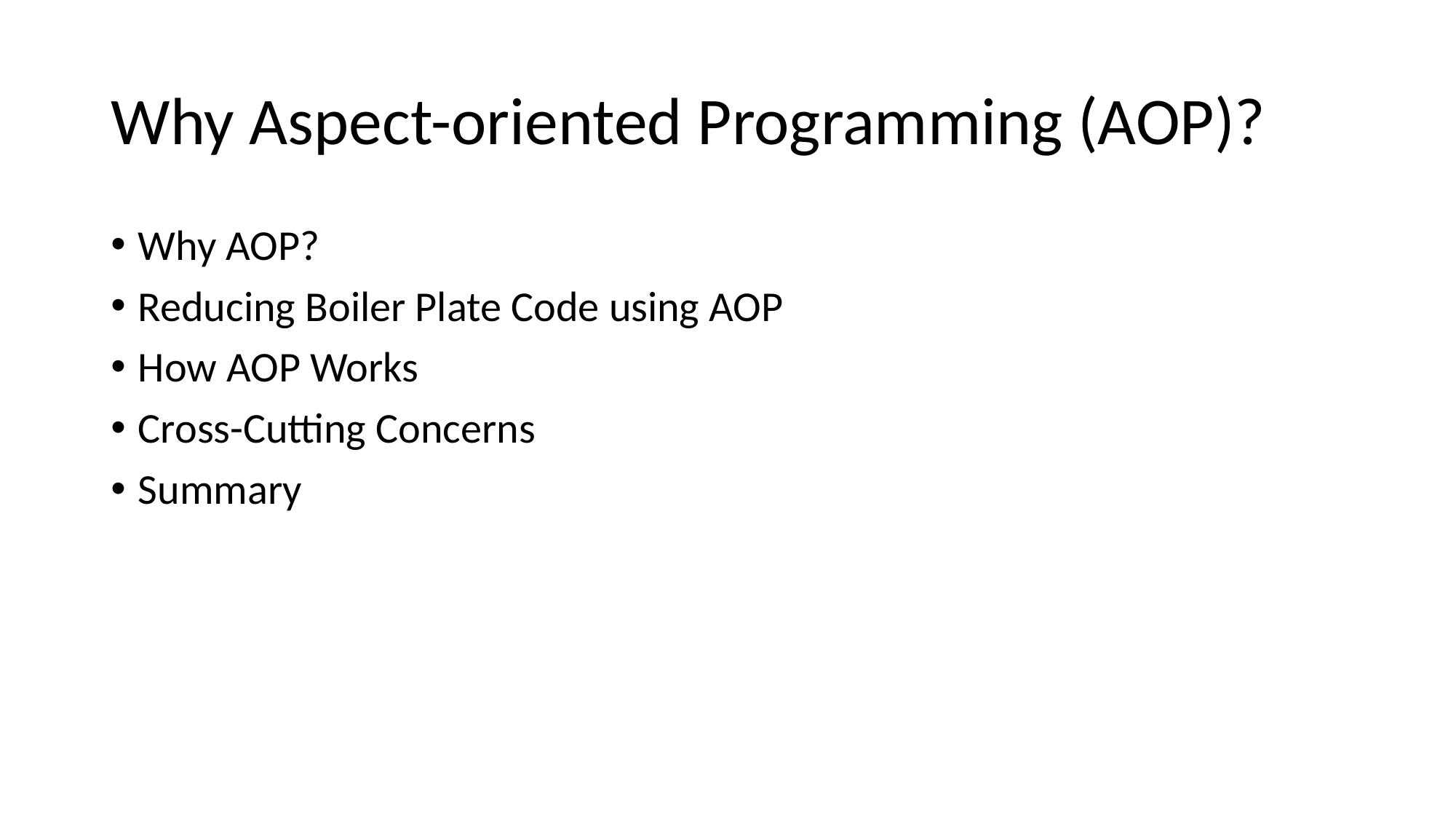

# Why Aspect-oriented Programming (AOP)?
Why AOP?
Reducing Boiler Plate Code using AOP
How AOP Works
Cross-Cutting Concerns
Summary